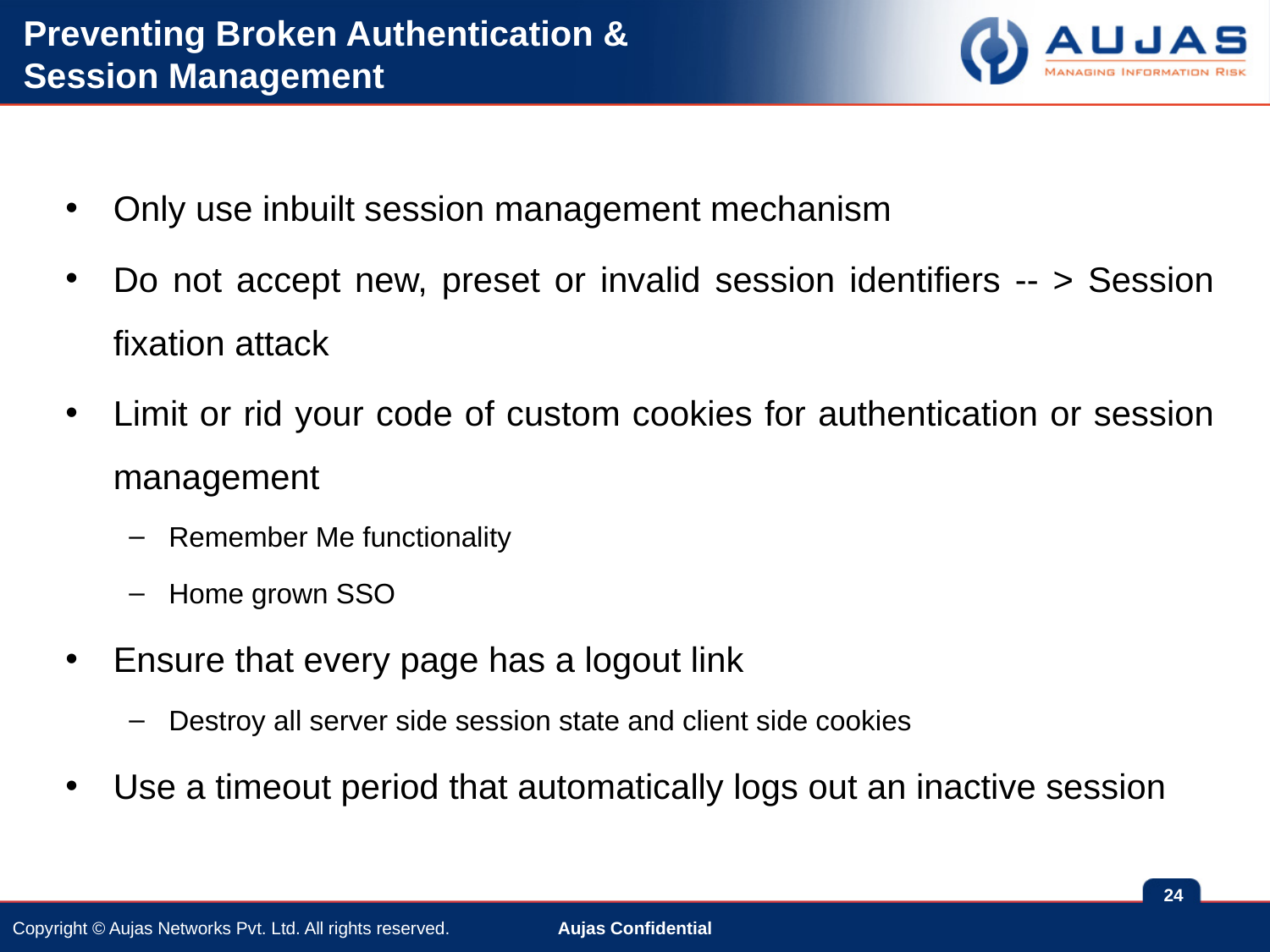

# Preventing Broken Authentication & Session Management
Only use inbuilt session management mechanism
Do not accept new, preset or invalid session identifiers -- > Session fixation attack
Limit or rid your code of custom cookies for authentication or session management
Remember Me functionality
Home grown SSO
Ensure that every page has a logout link
Destroy all server side session state and client side cookies
Use a timeout period that automatically logs out an inactive session
24
Aujas Confidential